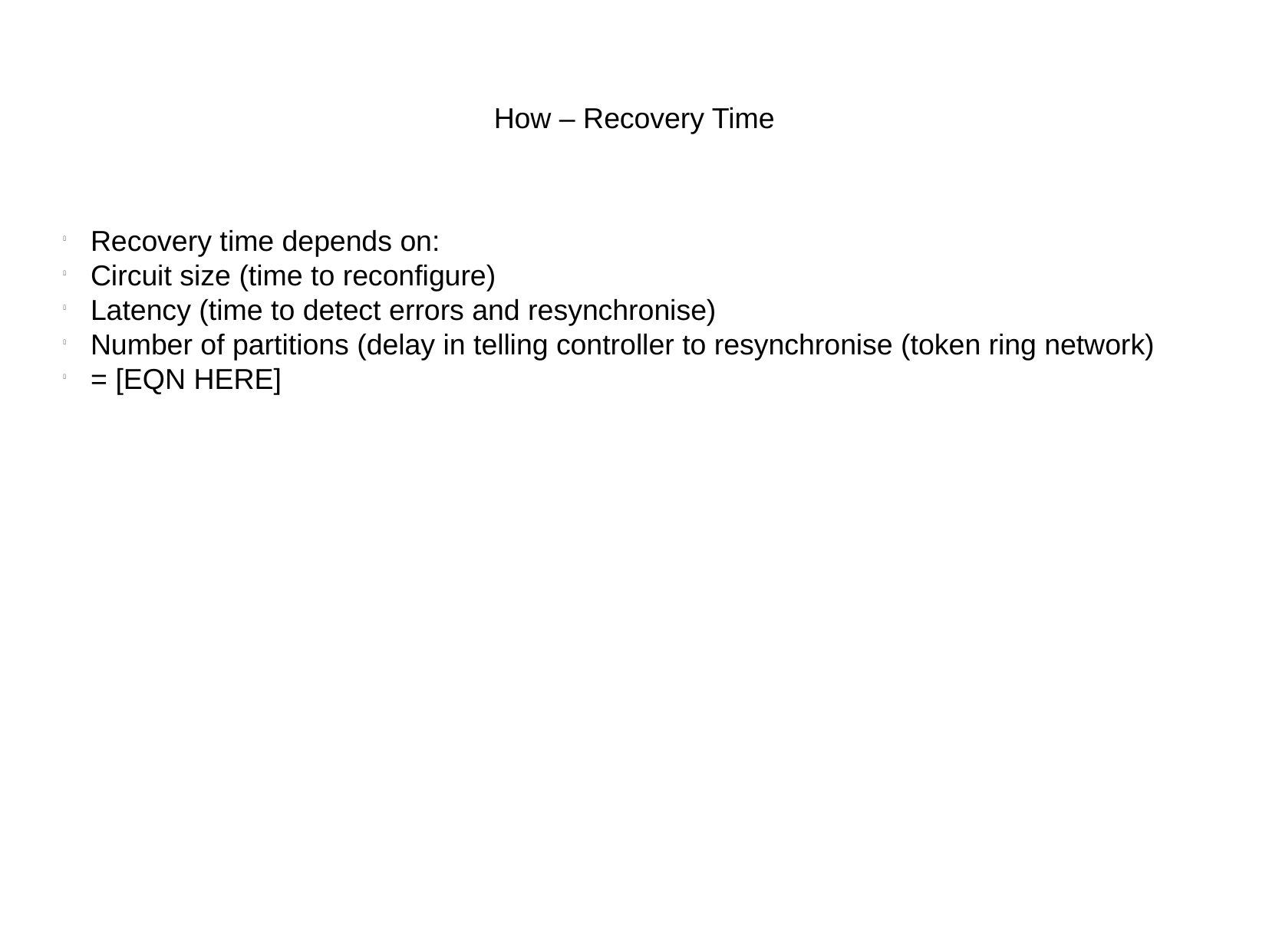

How – Recovery Time
Recovery time depends on:
Circuit size (time to reconfigure)
Latency (time to detect errors and resynchronise)
Number of partitions (delay in telling controller to resynchronise (token ring network)
= [EQN HERE]